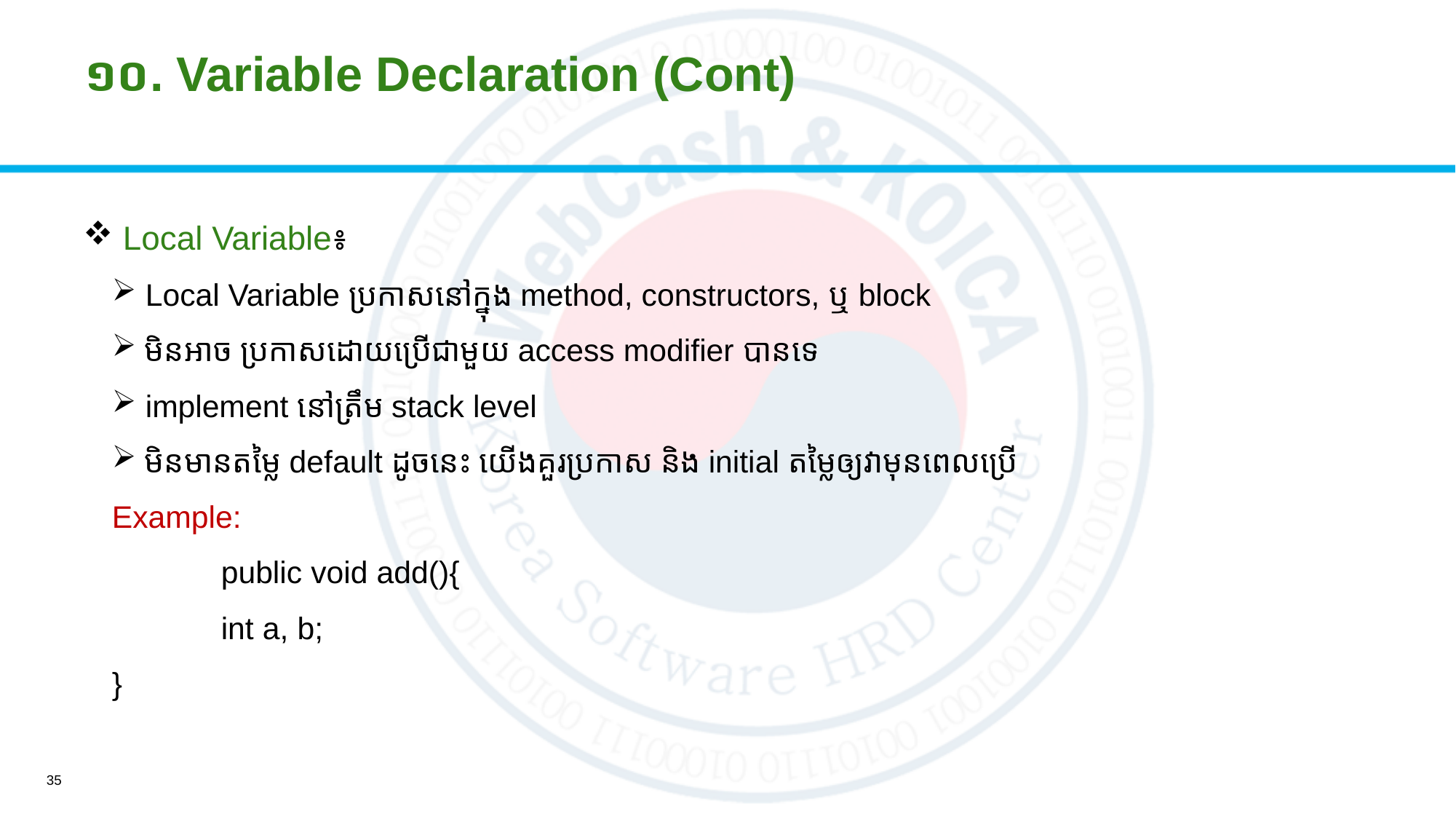

# ១០. Variable Declaration (Cont)
 Local Variable៖
 Local Variable ប្រកាសនៅក្នុង​ method, constructors, ឬ​ block
​ មិន​អាច ប្រកាស​ដោយ​ប្រើជាមួយ access modifier បានទេ
​ implement នៅត្រឹម stack level
 មិន​មានតម្លៃ default ដូចនេះ យើងគួរ​ប្រកាស និង​ initial តម្លៃឲ្យ​វាមុន​ពេល​ប្រើ
Example:
	public void add(){
	int a, b;
}
35